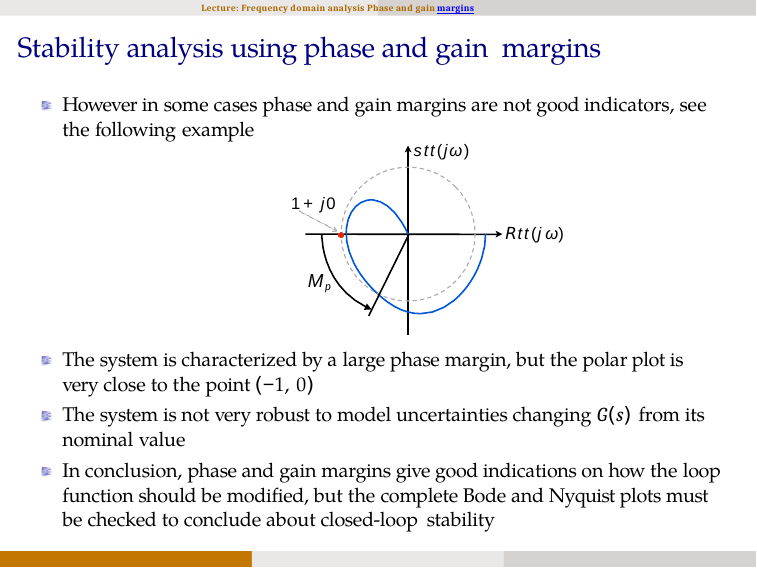

Lecture: Frequency domain analysis Phase and gain margins

# Stability analysis using phase and gain margins
However in some cases phase and gain margins are not good indicators, see  the following example
stt(jω)

1+ j0
Rtt(jω)
Mp

The system is characterized by a large phase margin, but the polar plot is  very close to the point (−1, 0)
The system is not very robust to model uncertainties changing G(s) from its  nominal value
In conclusion, phase and gain margins give good indications on how the loop  function should be modified, but the complete Bode and Nyquist plots must  be checked to conclude about closed-loop stability